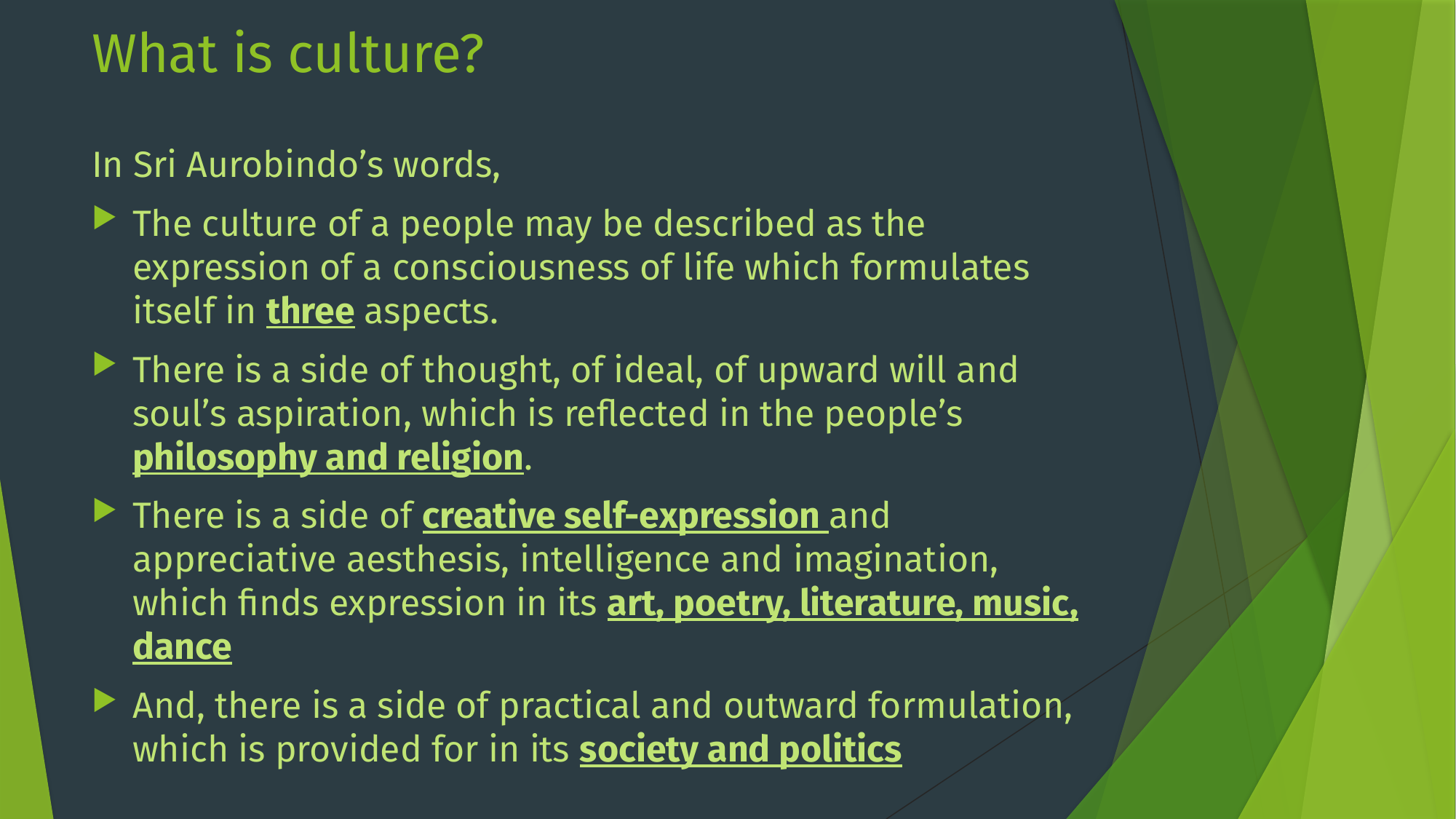

# What is culture?
In Sri Aurobindo’s words,
The culture of a people may be described as the expression of a consciousness of life which formulates itself in three aspects.
There is a side of thought, of ideal, of upward will and soul’s aspiration, which is reflected in the people’s philosophy and religion.
There is a side of creative self-expression and appreciative aesthesis, intelligence and imagination, which finds expression in its art, poetry, literature, music, dance
And, there is a side of practical and outward formulation, which is provided for in its society and politics